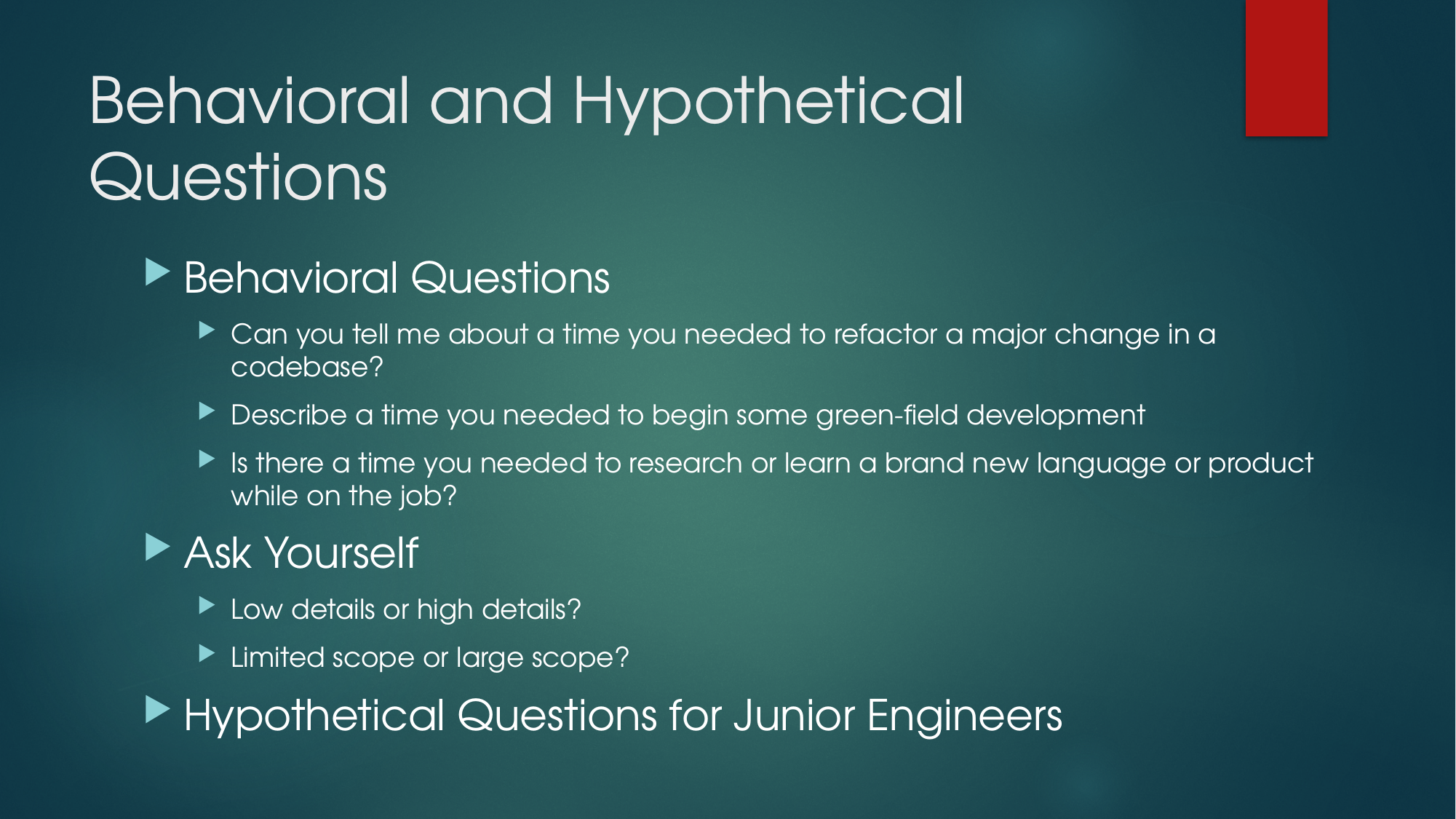

# Behavioral and Hypothetical Questions
Behavioral Questions
Can you tell me about a time you needed to refactor a major change in a codebase?
Describe a time you needed to begin some green-field development
Is there a time you needed to research or learn a brand new language or product while on the job?
Ask Yourself
Low details or high details?
Limited scope or large scope?
Hypothetical Questions for Junior Engineers